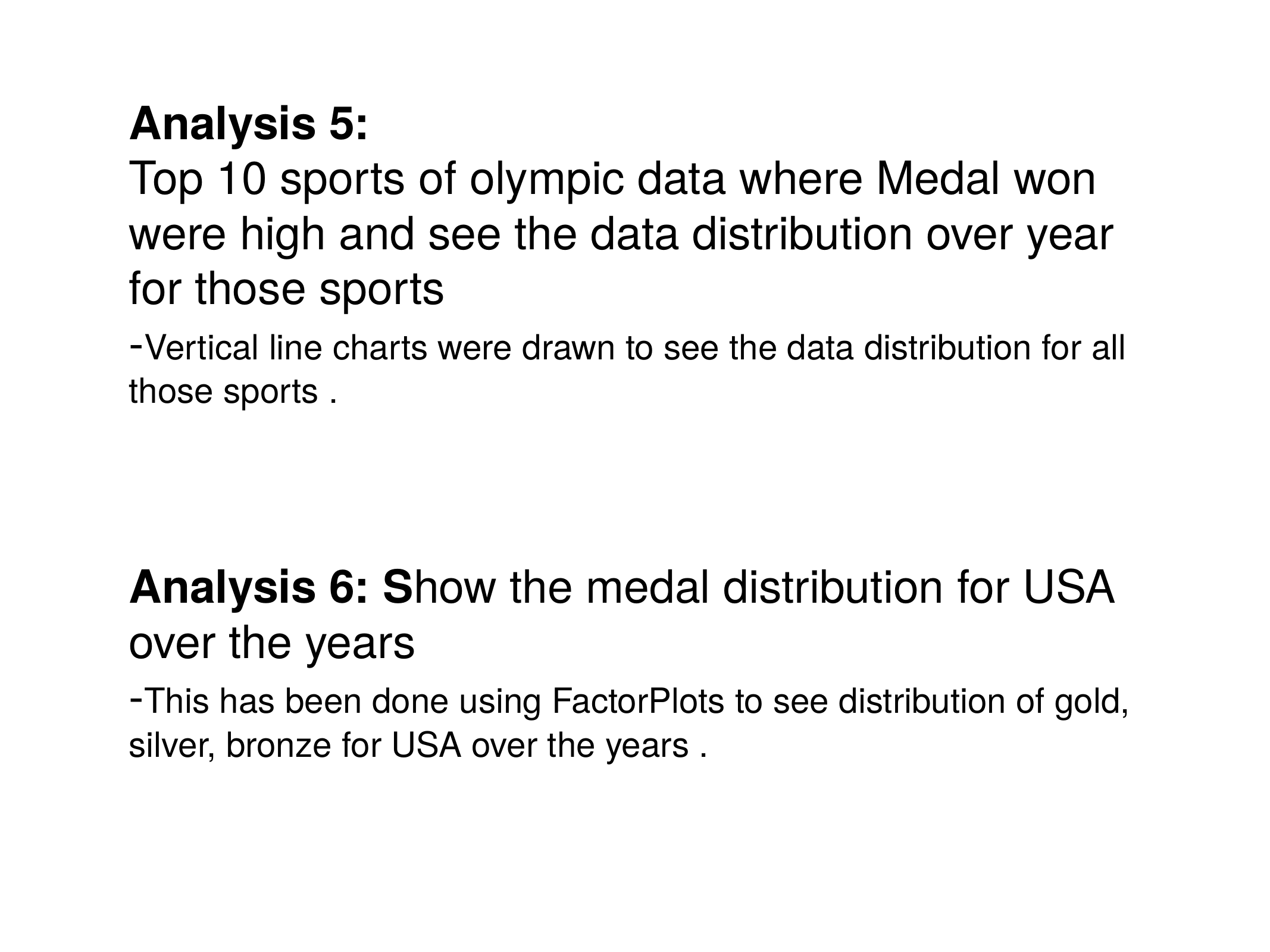

Analysis 5:
Top 10 sports of olympic data where Medal won were high and see the data distribution over year for those sports
-Vertical line charts were drawn to see the data distribution for all those sports .

Analysis 6: Show the medal distribution for USA over the years
-This has been done using FactorPlots to see distribution of gold, silver, bronze for USA over the years .